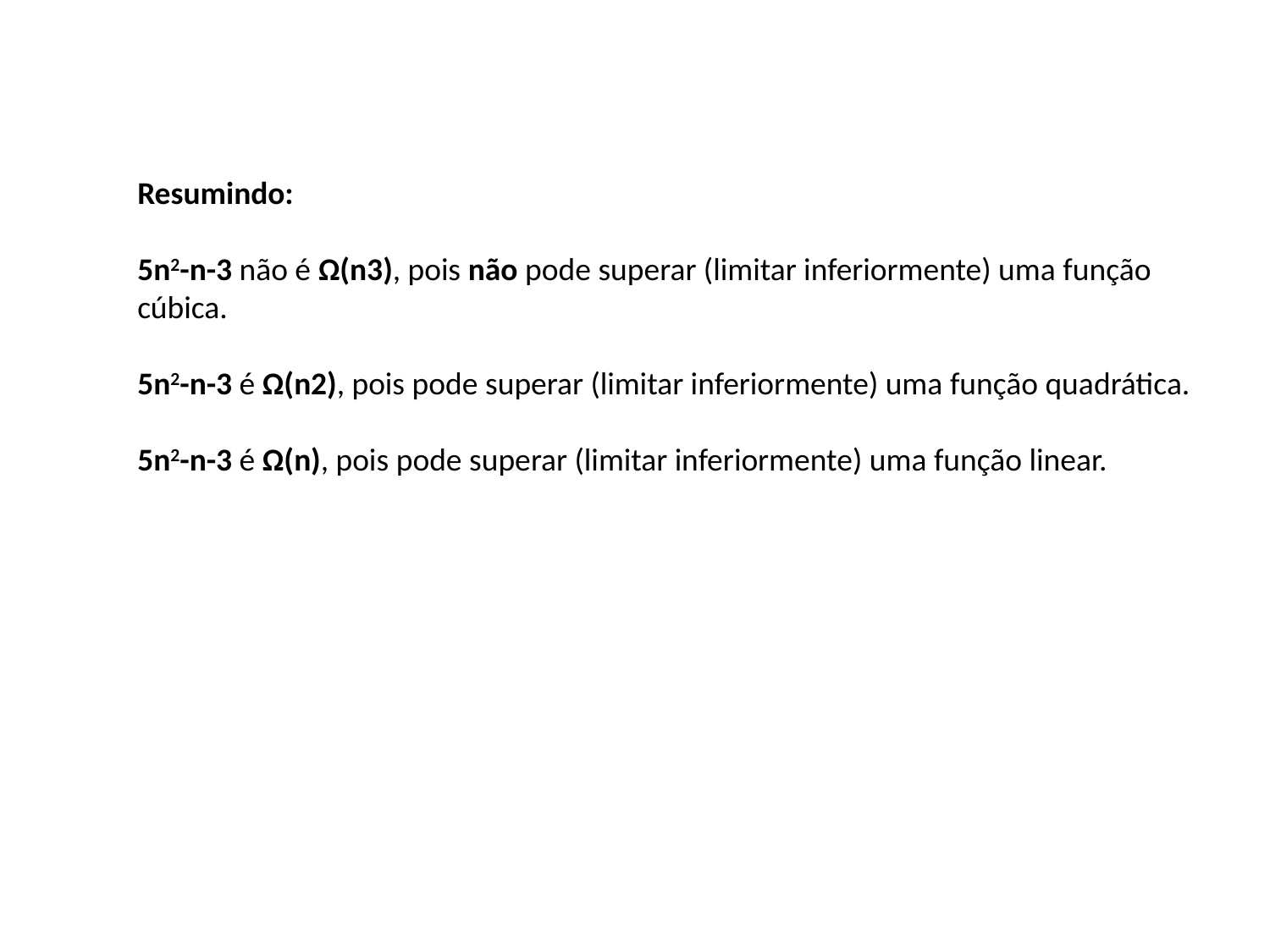

Resumindo:

5n2-n-3 não é Ω(n3), pois não pode superar (limitar inferiormente) uma função cúbica.

5n2-n-3 é Ω(n2), pois pode superar (limitar inferiormente) uma função quadrática.

5n2-n-3 é Ω(n), pois pode superar (limitar inferiormente) uma função linear.